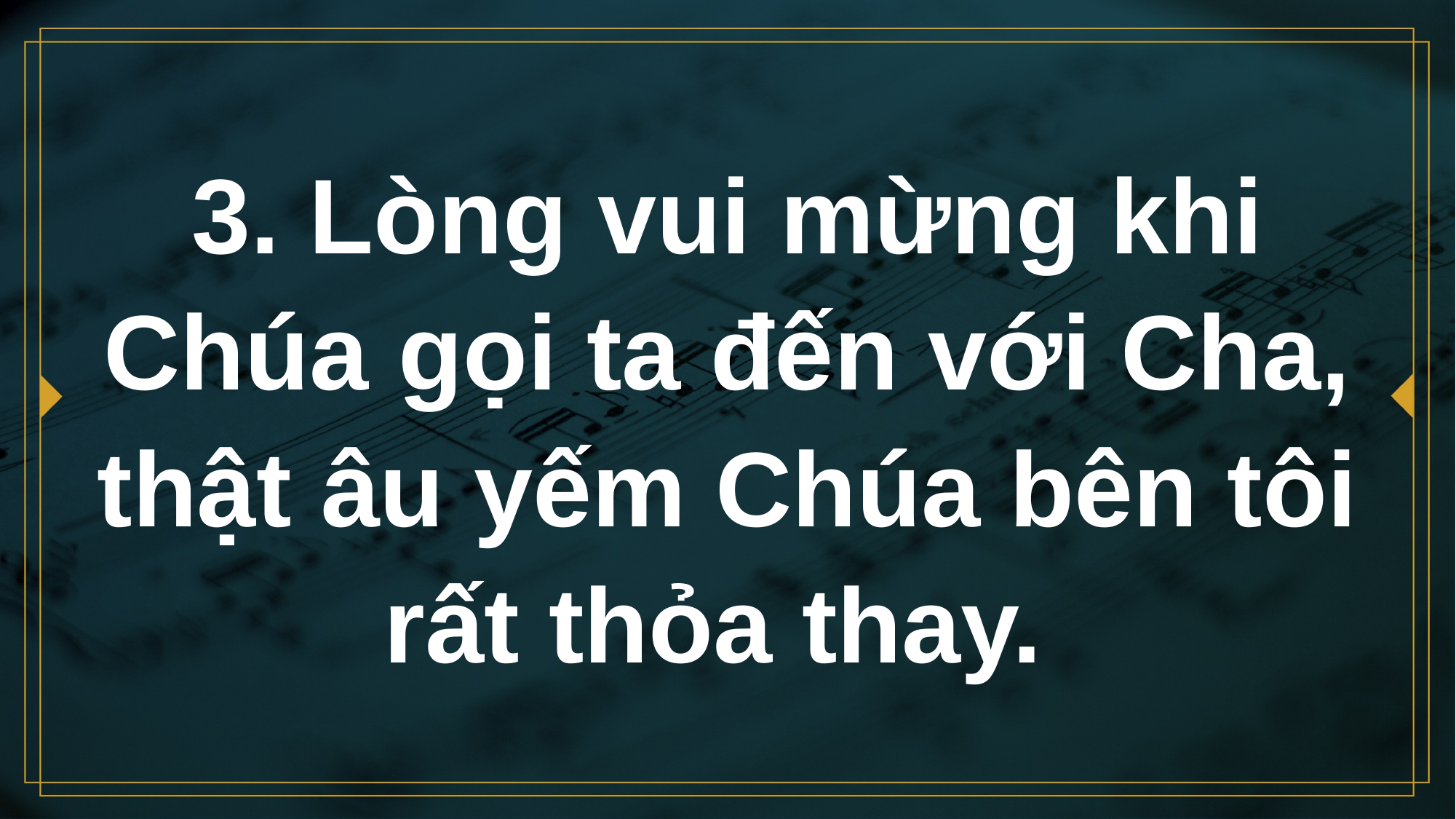

# 3. Lòng vui mừng khi Chúa gọi ta đến với Cha, thật âu yếm Chúa bên tôi rất thỏa thay.